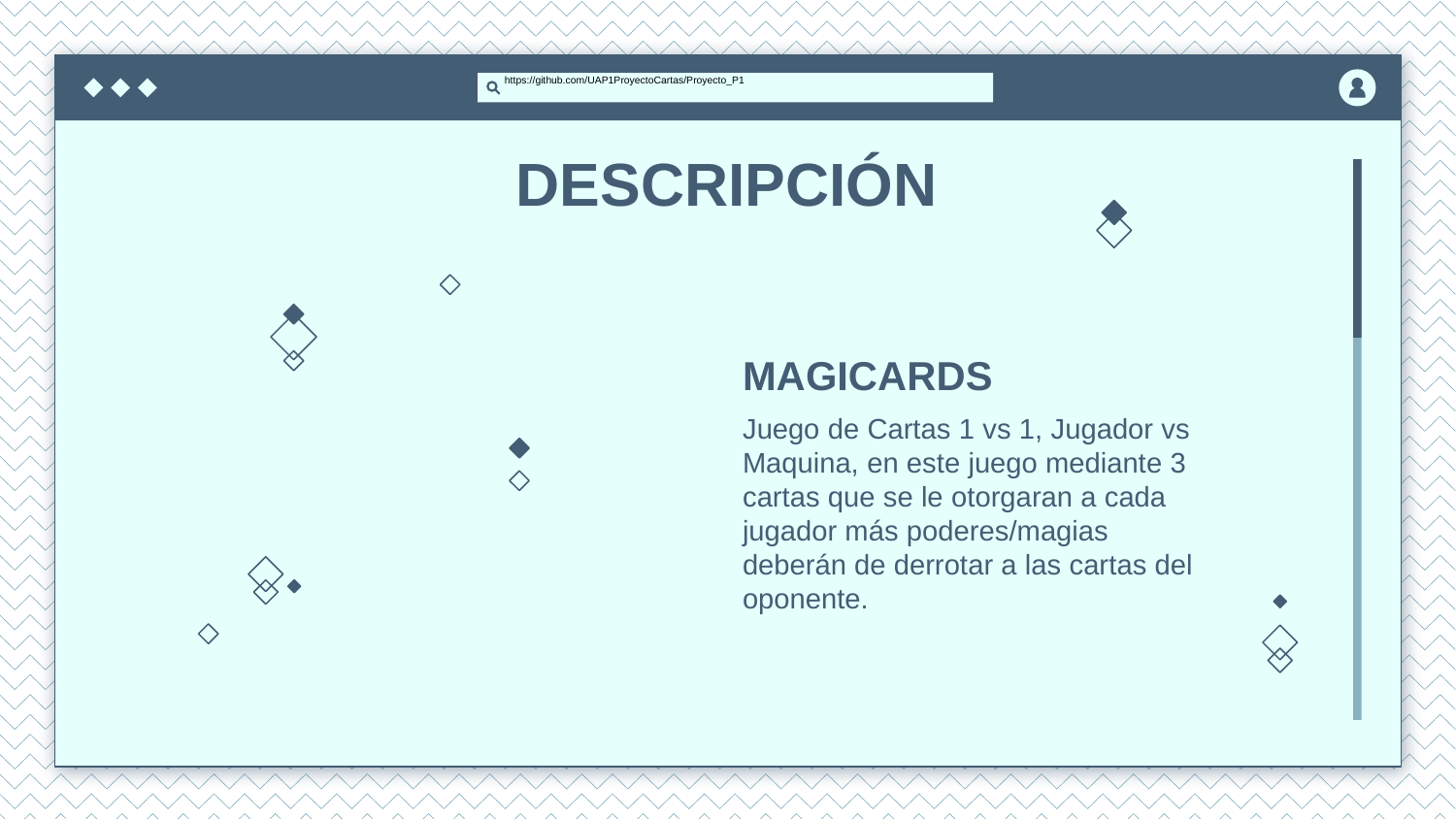

https://github.com/UAP1ProyectoCartas/Proyecto_P1
# DESCRIPCIÓN

MAGICARDS
Juego de Cartas 1 vs 1, Jugador vs Maquina, en este juego mediante 3 cartas que se le otorgaran a cada jugador más poderes/magias deberán de derrotar a las cartas del oponente.